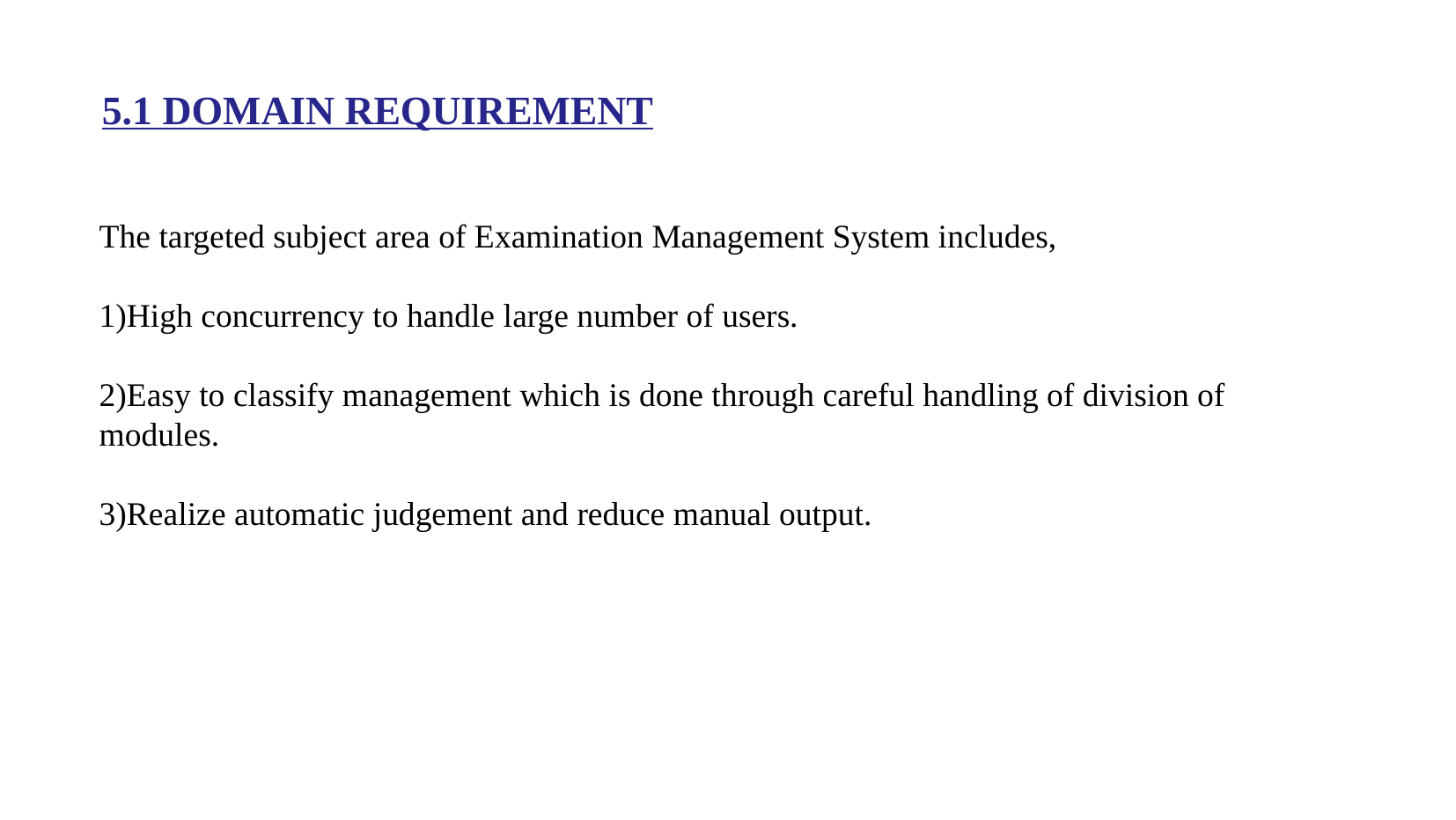

5.1 DOMAIN REQUIREMENT
The targeted subject area of Examination Management System includes,

1)High concurrency to handle large number of users.

2)Easy to classify management which is done through careful handling of division of modules.

3)Realize automatic judgement and reduce manual output.